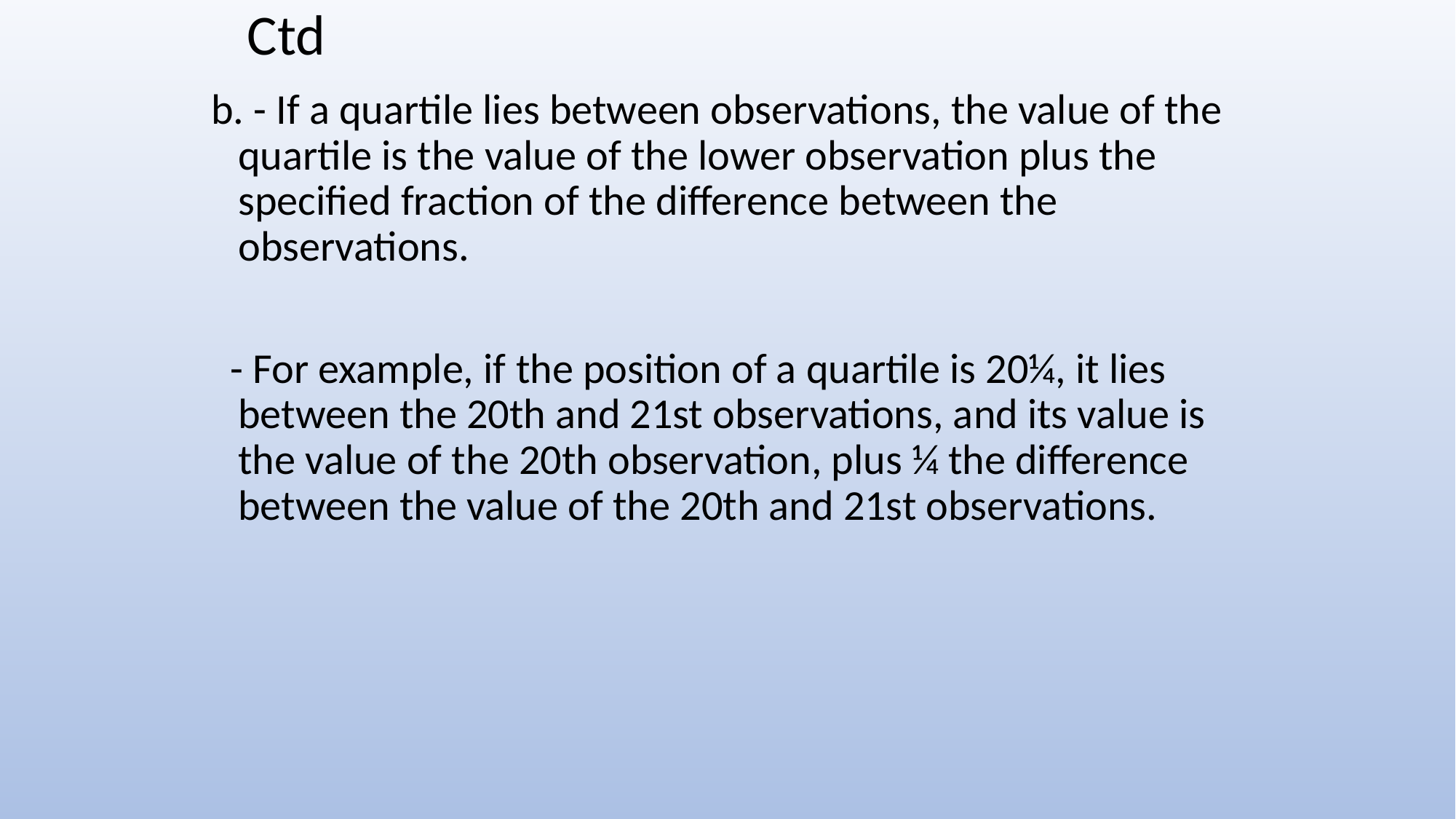

# Ctd
b. - If a quartile lies between observations, the value of the quartile is the value of the lower observation plus the specified fraction of the difference between the observations.

  - For example, if the position of a quartile is 20¼, it lies between the 20th and 21st observations, and its value is the value of the 20th observation, plus ¼ the difference between the value of the 20th and 21st observations.